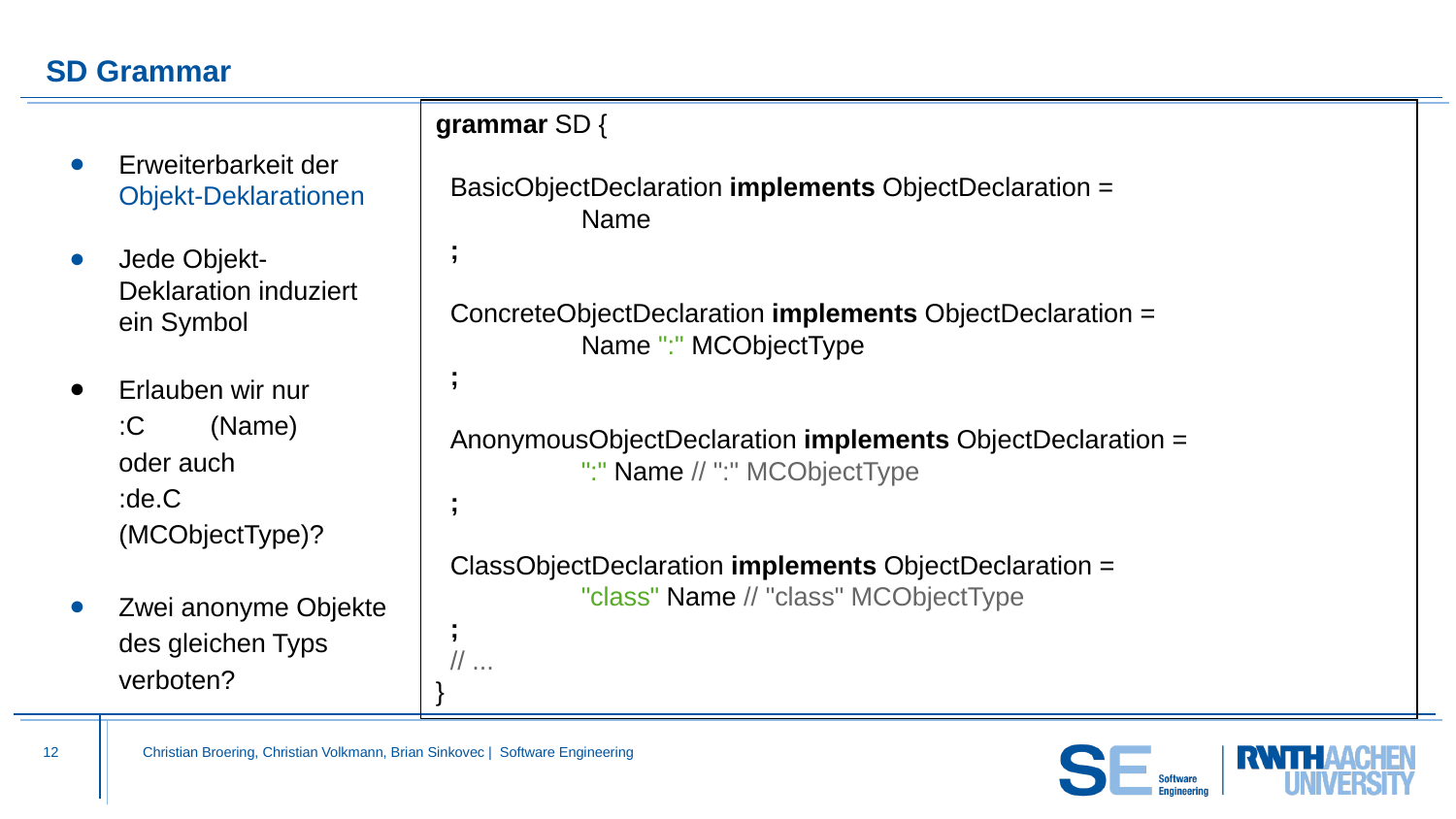

# SD Grammar
grammar SD {

  BasicObjectDeclaration implements ObjectDeclaration =
    	Name
  ;

  ConcreteObjectDeclaration implements ObjectDeclaration =
    	Name ":" MCObjectType
  ;

  AnonymousObjectDeclaration implements ObjectDeclaration =
    	":" Name // ":" MCObjectType
  ;

  ClassObjectDeclaration implements ObjectDeclaration =
    	"class" Name // "class" MCObjectType
  ;
  // ...
}
Erweiterbarkeit der Objekt-Deklarationen

Jede Objekt-Deklaration induziert ein Symbol

Erlauben wir nur
:C         (Name)
oder auch
:de.C  (MCObjectType)?

Zwei anonyme Objekte des gleichen Typs verboten?